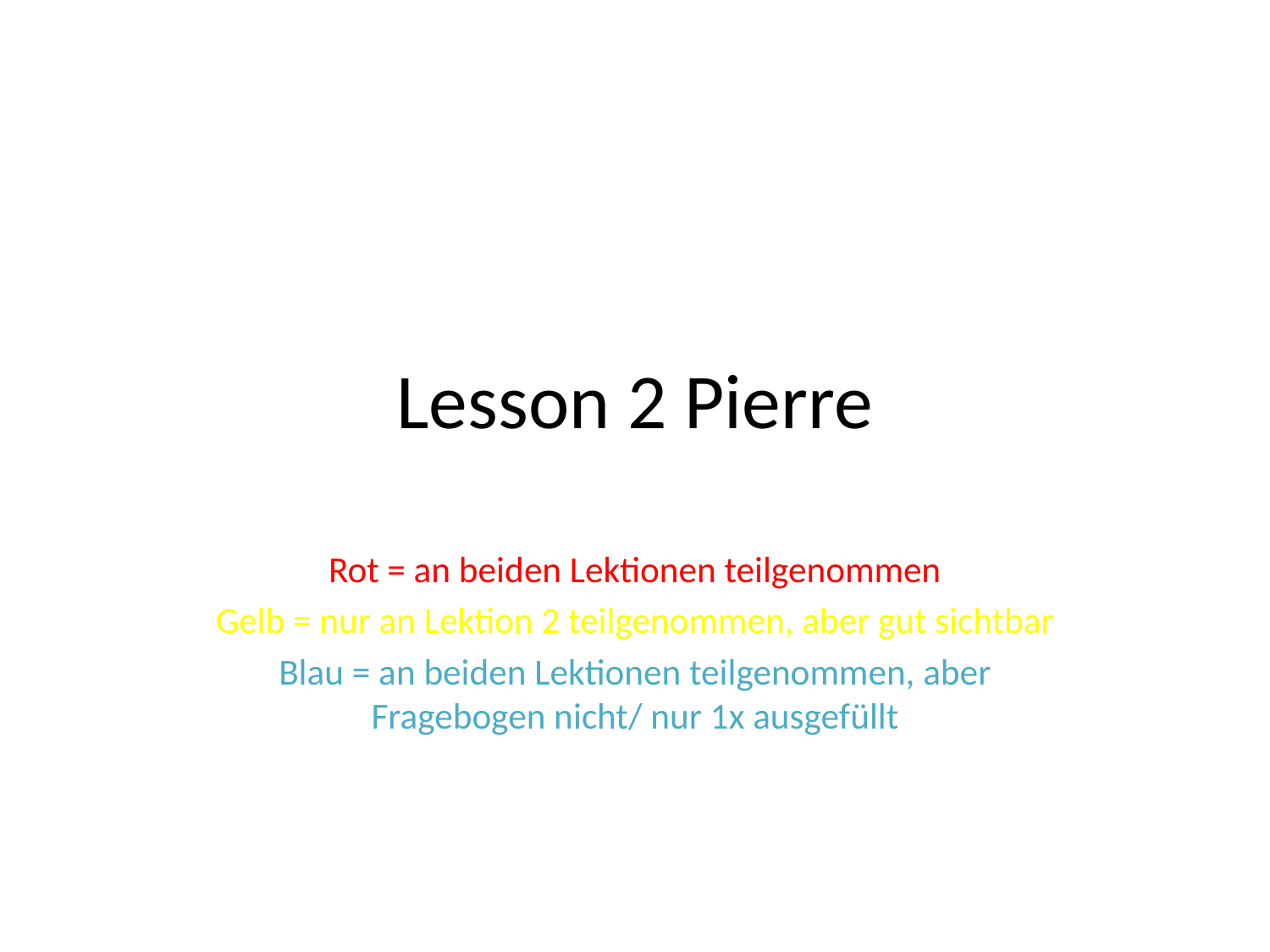

# Lesson 2 Pierre
Rot = an beiden Lektionen teilgenommen
Gelb = nur an Lektion 2 teilgenommen, aber gut sichtbar
Blau = an beiden Lektionen teilgenommen, aber Fragebogen nicht/ nur 1x ausgefüllt